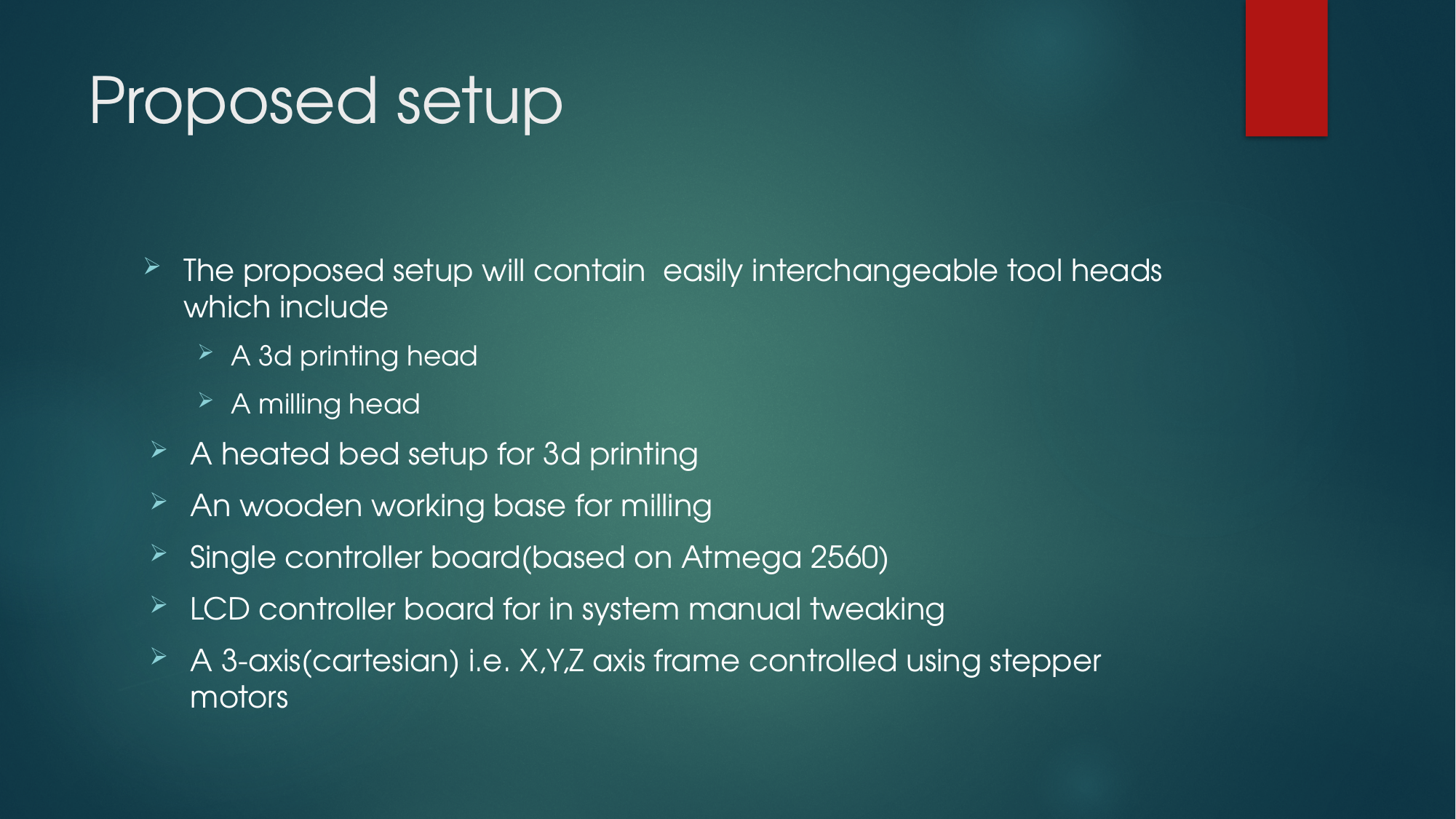

# Proposed setup
The proposed setup will contain  easily interchangeable tool heads which include
A 3d printing head
A milling head
A heated bed setup for 3d printing
An wooden working base for milling
Single controller board(based on Atmega 2560)
LCD controller board for in system manual tweaking
A 3-axis(cartesian) i.e. X,Y,Z axis frame controlled using stepper motors